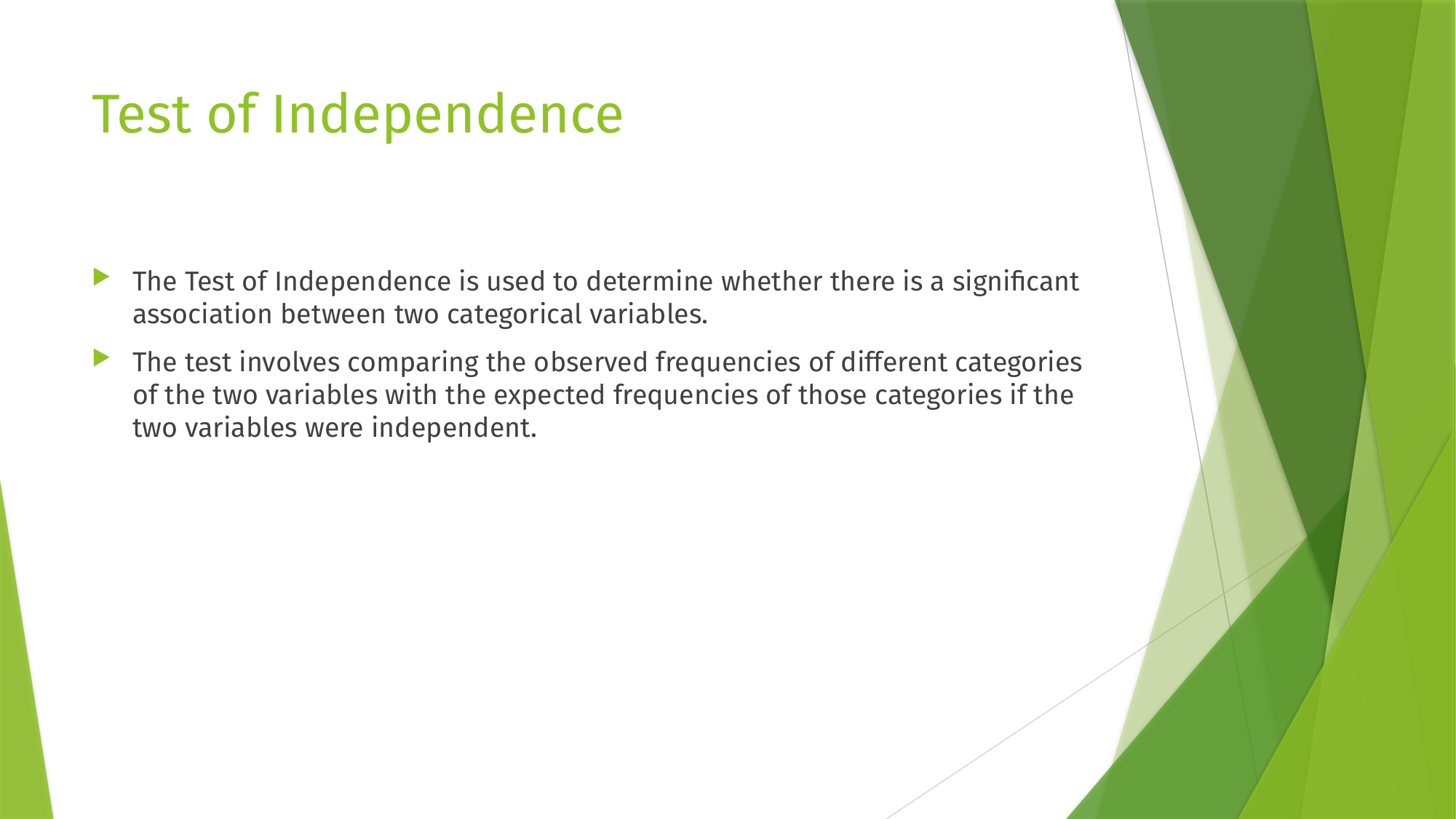

# Test of Independence
The Test of Independence is used to determine whether there is a significant association between two categorical variables.
The test involves comparing the observed frequencies of different categories of the two variables with the expected frequencies of those categories if the two variables were independent.